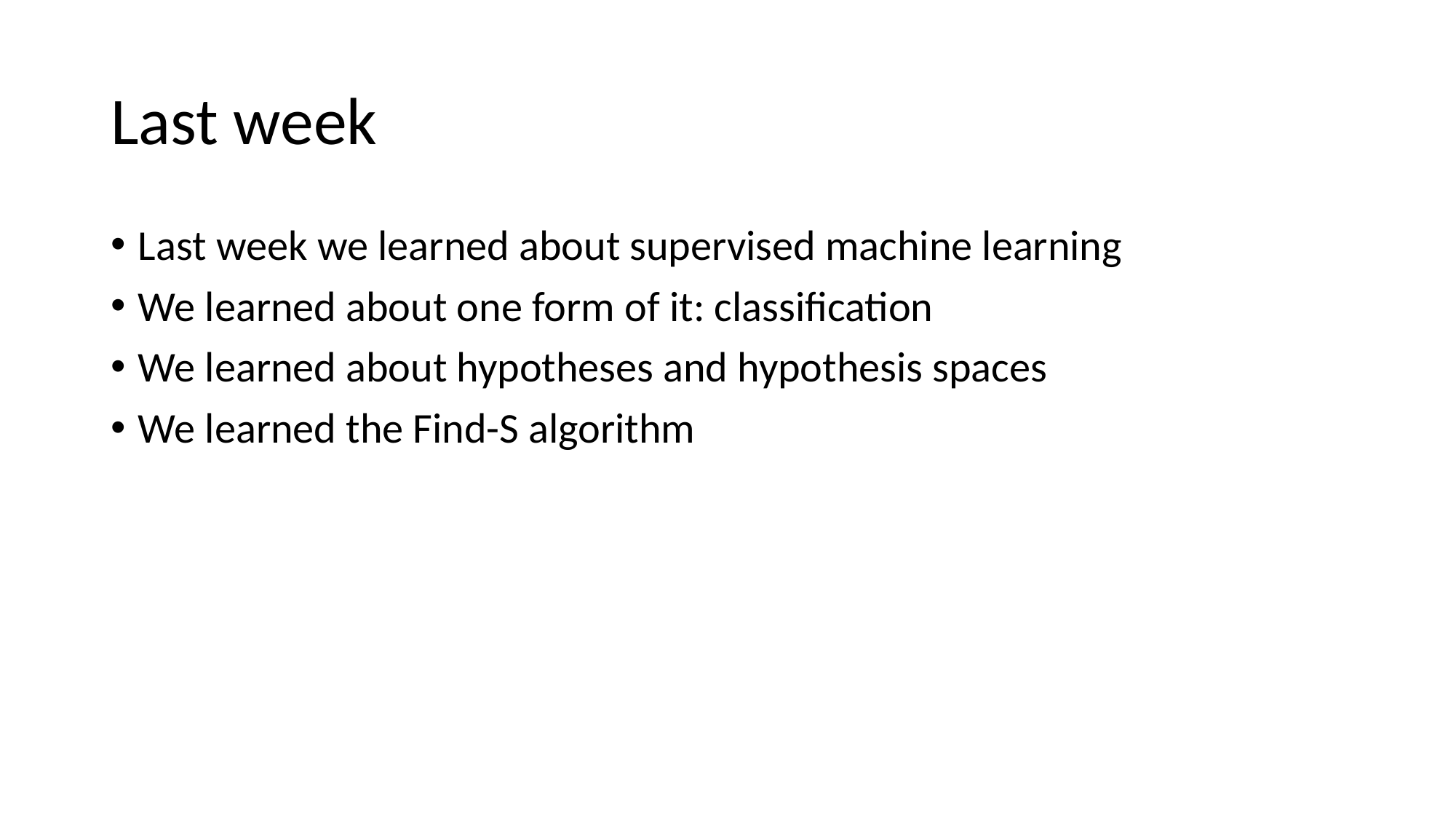

# Last week
Last week we learned about supervised machine learning
We learned about one form of it: classification
We learned about hypotheses and hypothesis spaces
We learned the Find-S algorithm